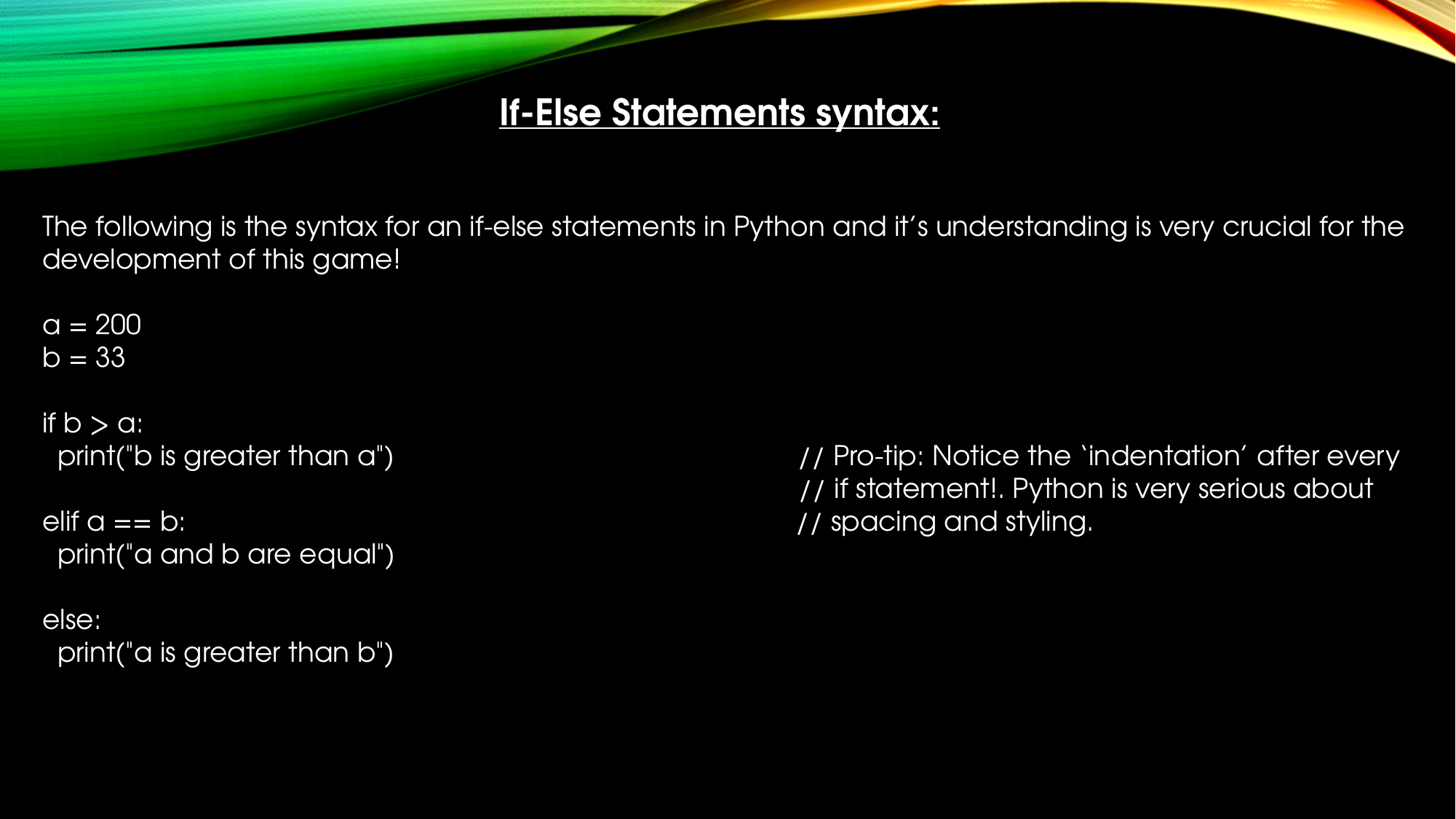

If-Else Statements syntax:
The following is the syntax for an if-else statements in Python and it’s understanding is very crucial for the development of this game!

a = 200
b = 33
if b > a:
  print("b is greater than a")                                                     // Pro-tip: Notice the ‘indentation’ after every
                                                                                                   // if statement!. Python is very serious about
elif a == b:                                                                                // spacing and styling.
  print("a and b are equal")
else:
  print("a is greater than b")